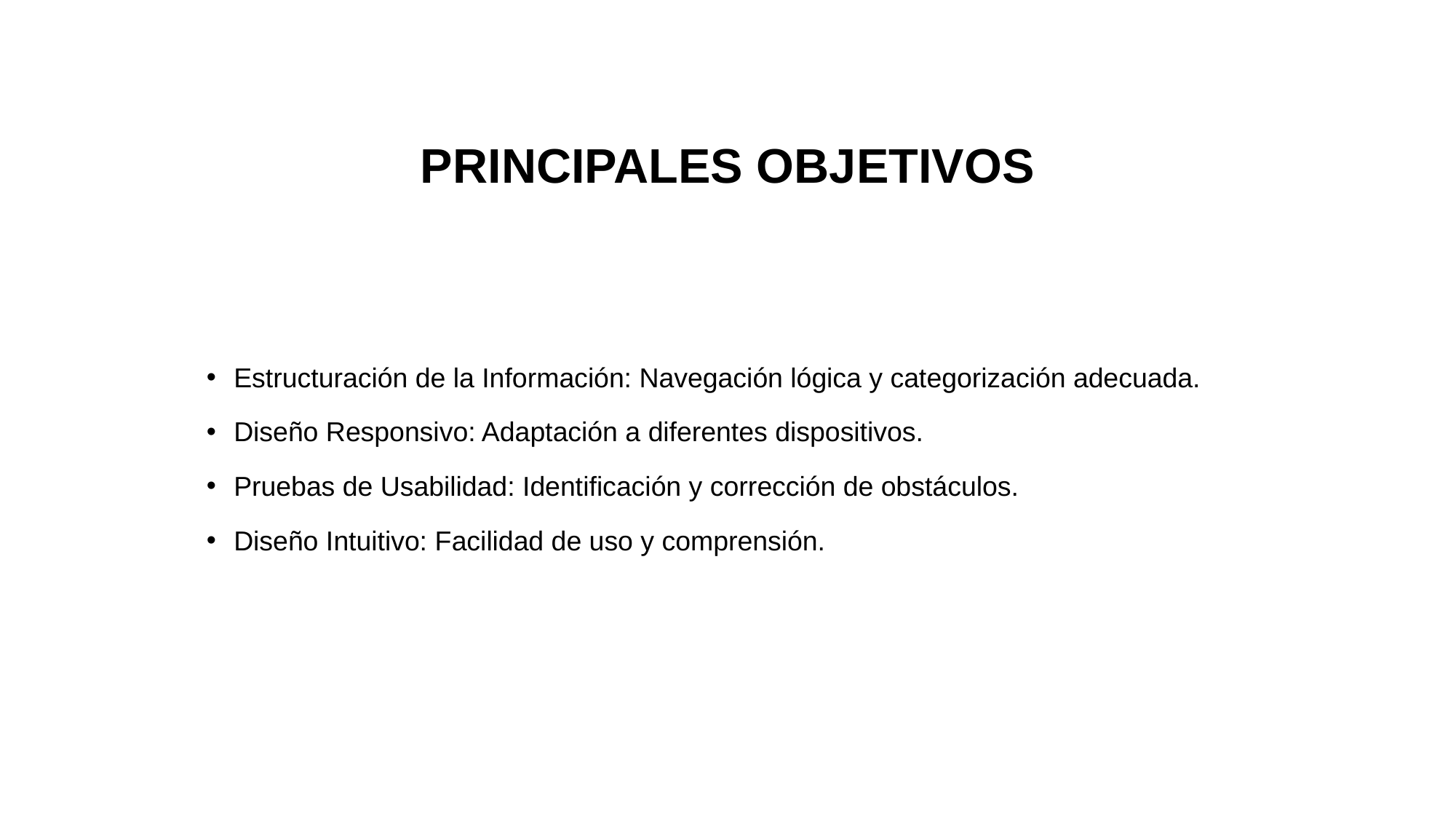

# PRINCIPALES OBJETIVOS

Estructuración de la Información: Navegación lógica y categorización adecuada.
Diseño Responsivo: Adaptación a diferentes dispositivos.
Pruebas de Usabilidad: Identificación y corrección de obstáculos.
Diseño Intuitivo: Facilidad de uso y comprensión.